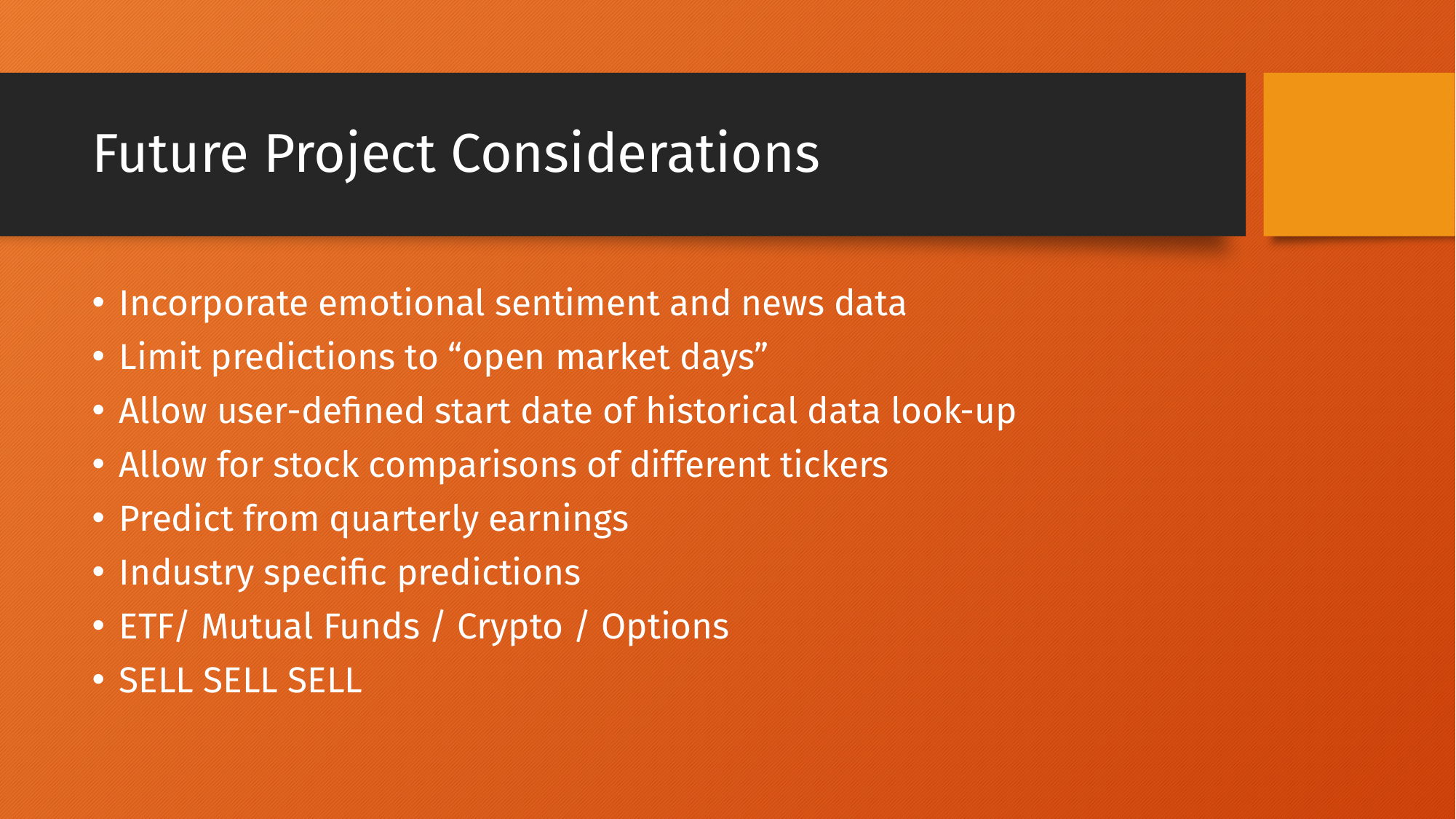

# Future Project Considerations
Incorporate emotional sentiment and news data
Limit predictions to “open market days”
Allow user-defined start date of historical data look-up
Allow for stock comparisons of different tickers
Predict from quarterly earnings
Industry specific predictions
ETF/ Mutual Funds / Crypto / Options
SELL SELL SELL